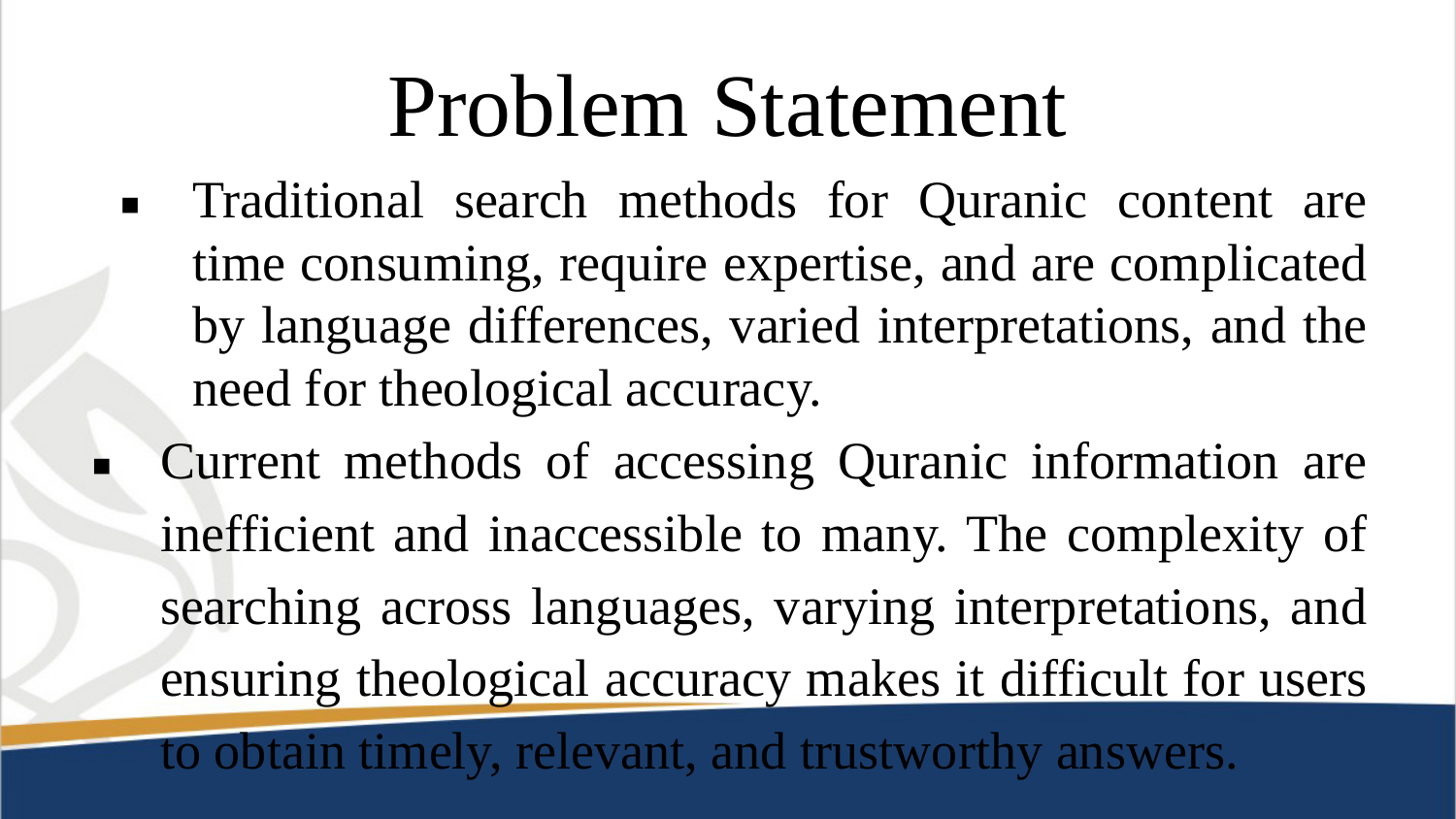

# Problem Statement
Traditional search methods for Quranic content are time consuming, require expertise, and are complicated by language differences, varied interpretations, and the need for theological accuracy.
Current methods of accessing Quranic information are inefficient and inaccessible to many. The complexity of searching across languages, varying interpretations, and ensuring theological accuracy makes it difficult for users to obtain timely, relevant, and trustworthy answers.